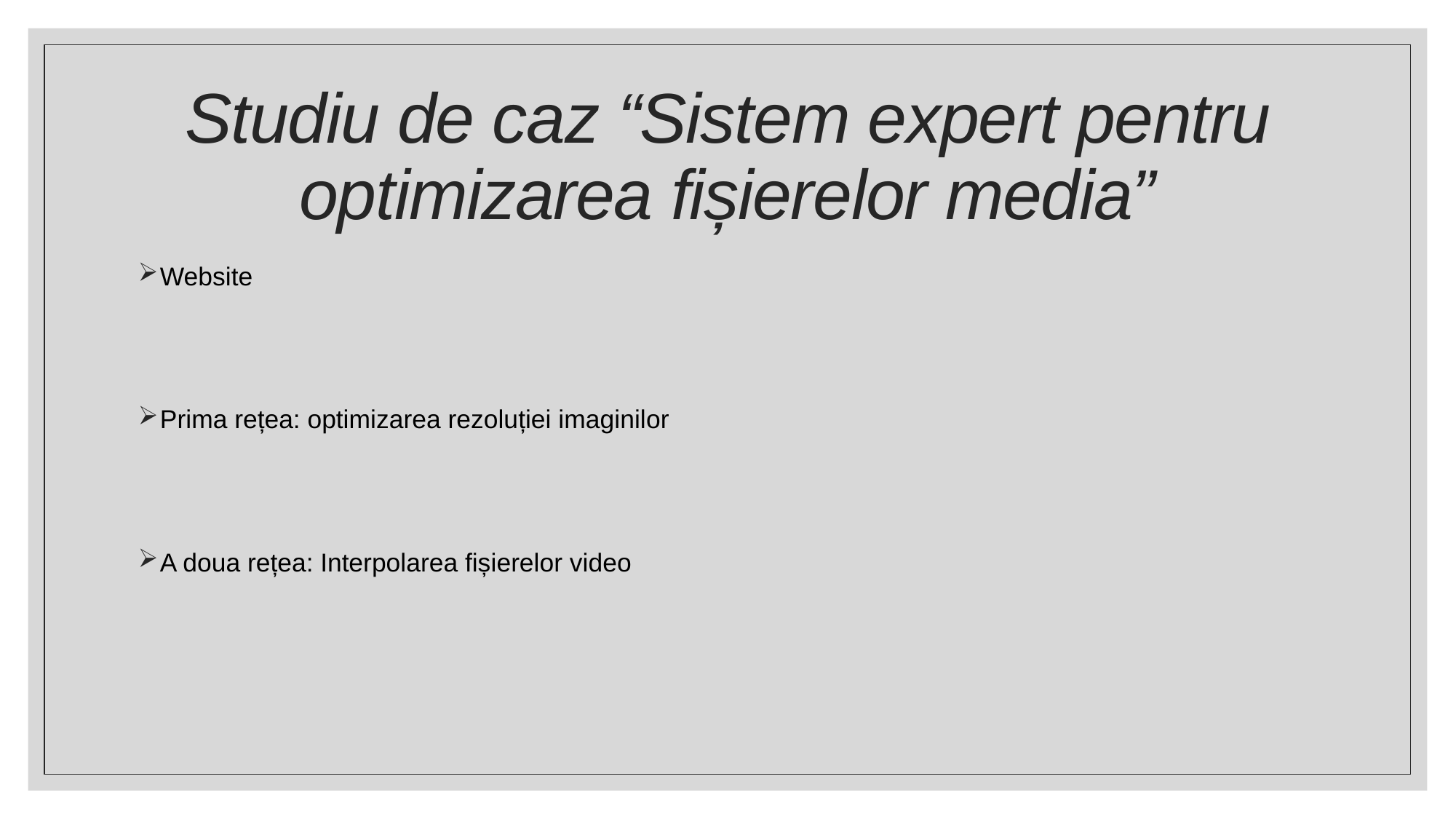

# Studiu de caz “Sistem expert pentru optimizarea fișierelor media”
Website

Prima rețea: optimizarea rezoluției imaginilor

A doua rețea: Interpolarea fișierelor video